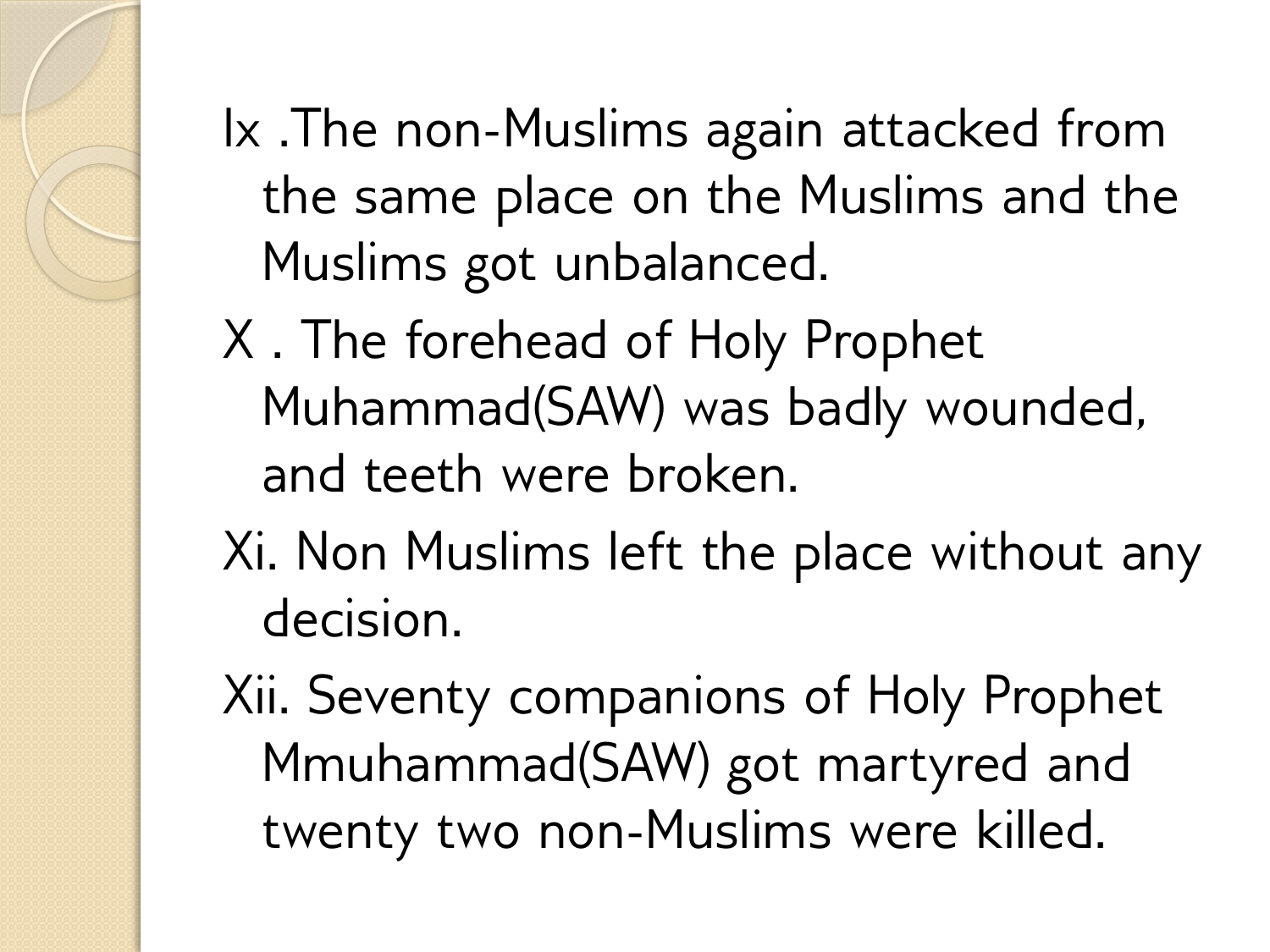

Ix .The non-Muslims again attacked from the same place on the Muslims and the Muslims got unbalanced.
X . The forehead of Holy Prophet Muhammad(SAW) was badly wounded, and teeth were broken.
Xi. Non Muslims left the place without any decision.
Xii. Seventy companions of Holy Prophet Mmuhammad(SAW) got martyred and twenty two non-Muslims were killed.